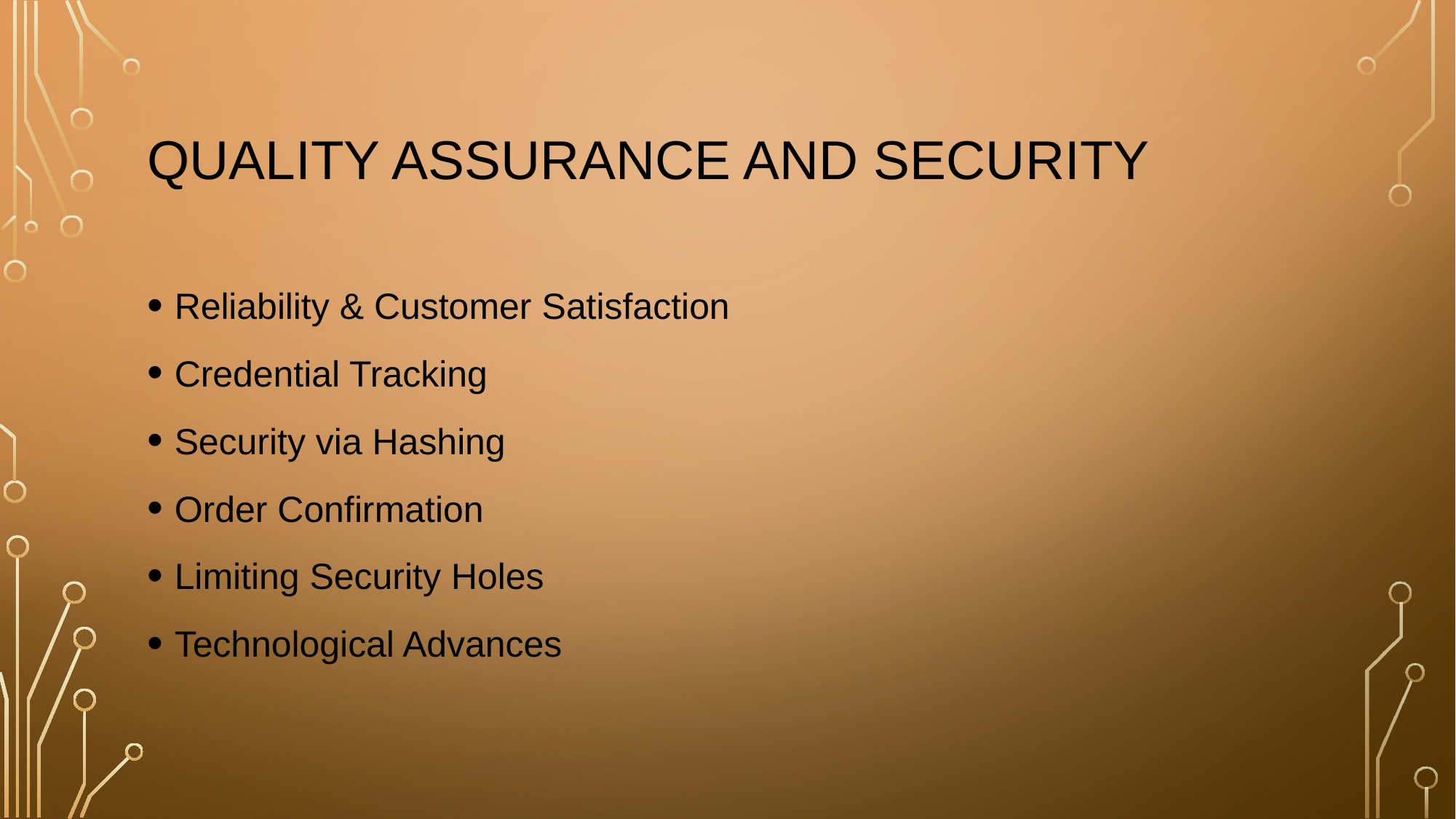

# Quality Assurance and Security
Reliability & Customer Satisfaction
Credential Tracking
Security via Hashing
Order Confirmation
Limiting Security Holes
Technological Advances